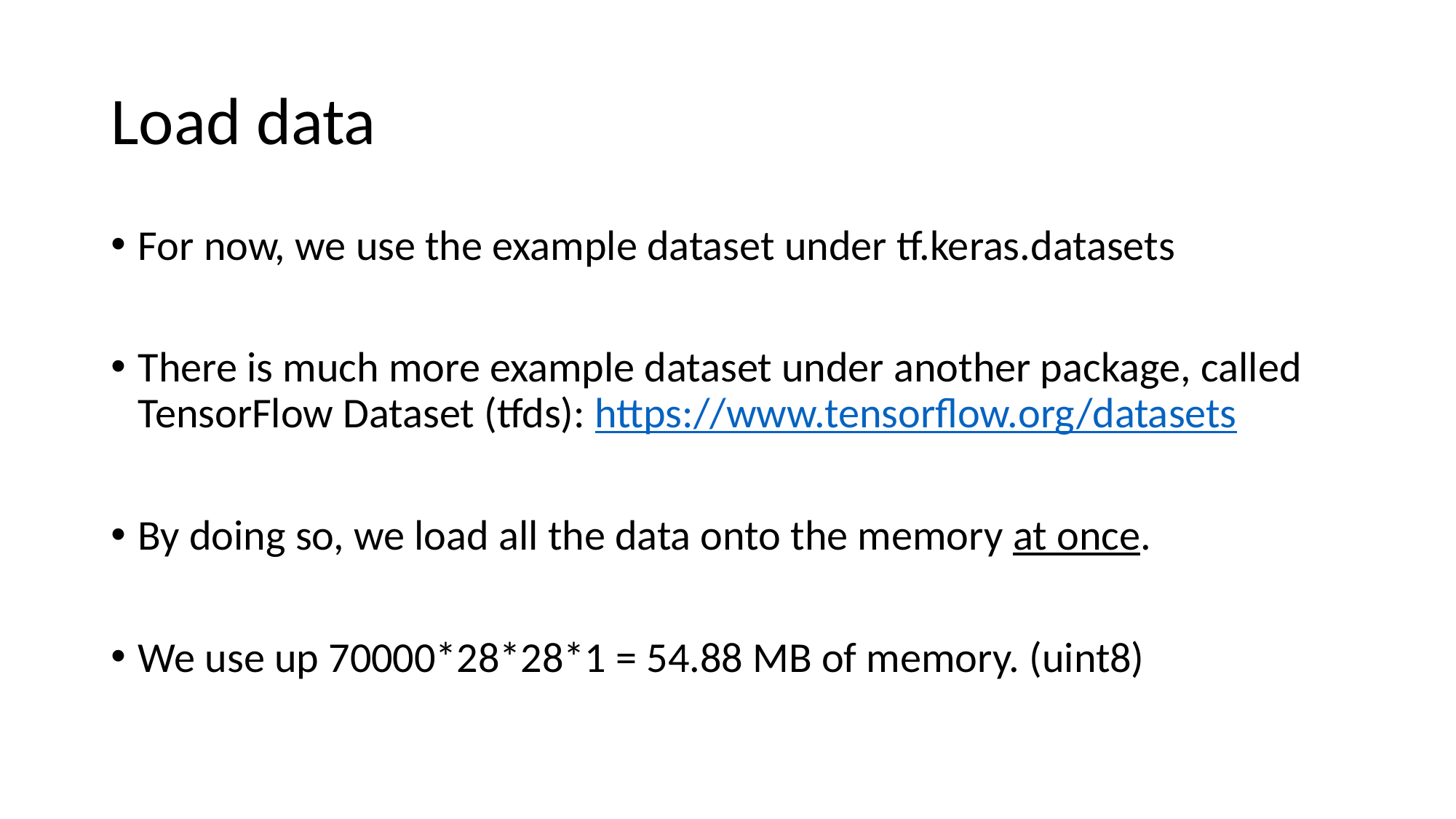

# Load data
For now, we use the example dataset under tf.keras.datasets

There is much more example dataset under another package, called TensorFlow Dataset (tfds): https://www.tensorflow.org/datasets

By doing so, we load all the data onto the memory at once.

We use up 70000*28*28*1 = 54.88 MB of memory. (uint8)